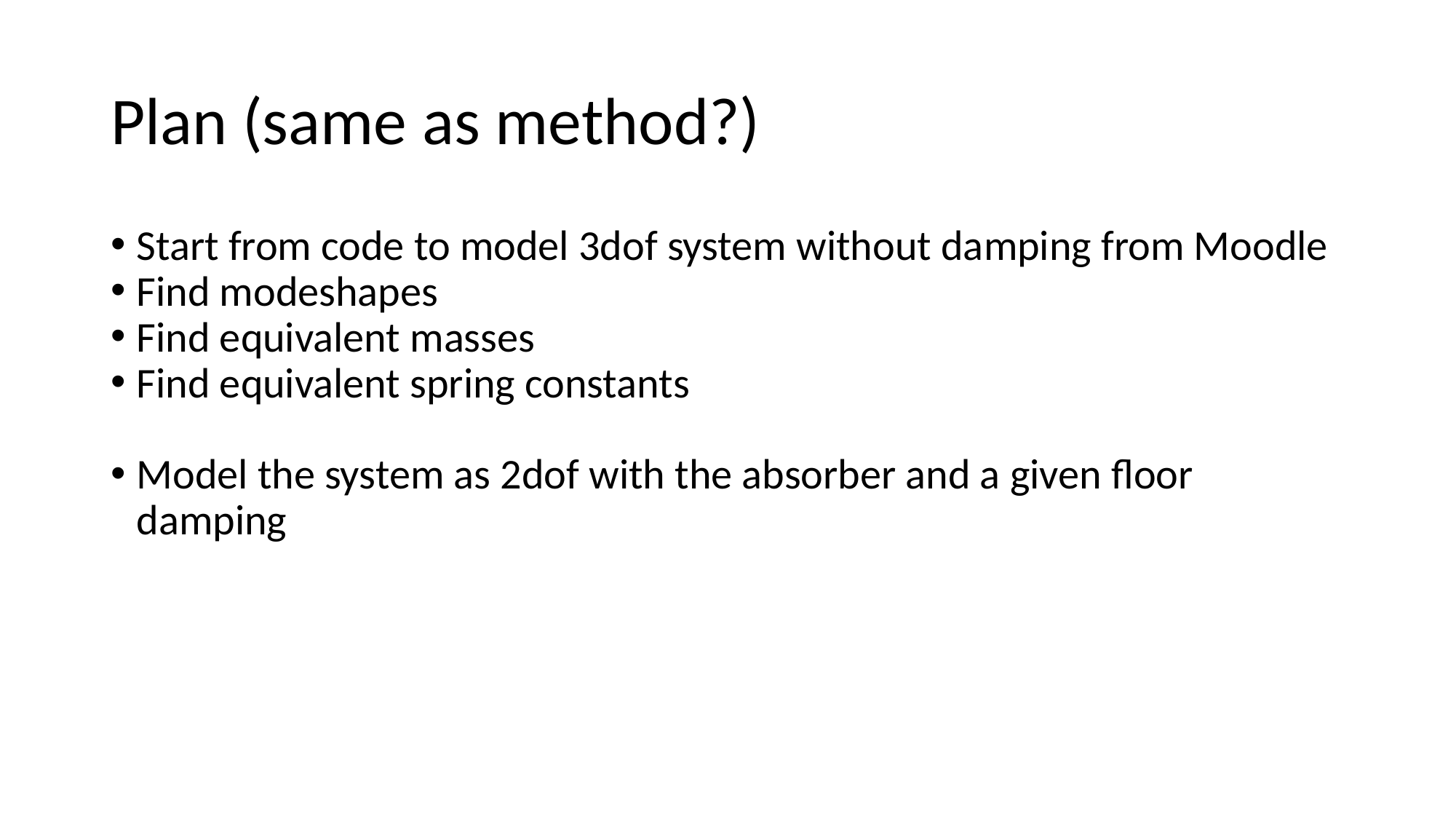

Plan (same as method?)
Start from code to model 3dof system without damping from Moodle
Find modeshapes
Find equivalent masses
Find equivalent spring constants

Model the system as 2dof with the absorber and a given floor damping